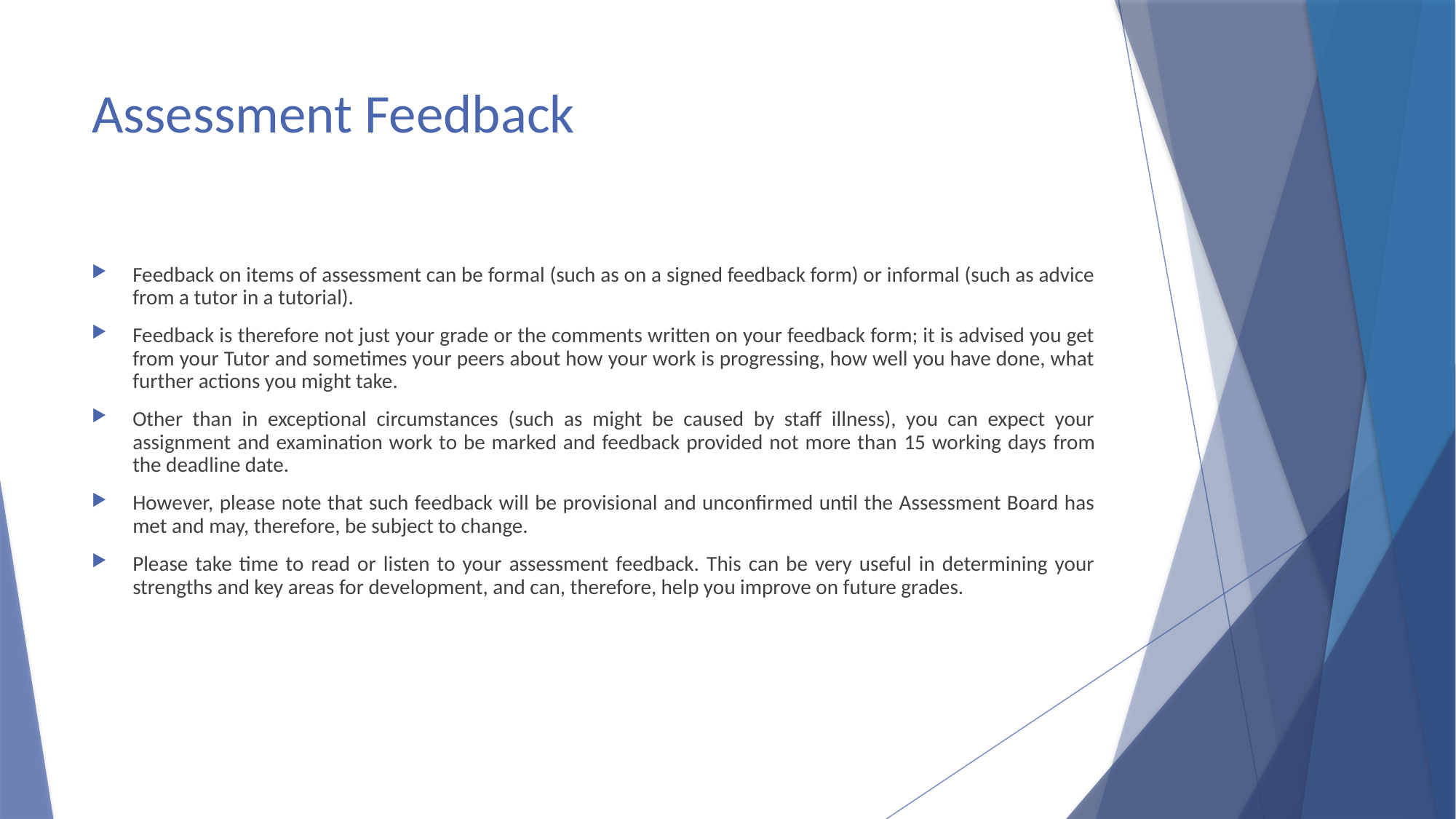

# Assessment Feedback
Feedback on items of assessment can be formal (such as on a signed feedback form) or informal (such as advice from a tutor in a tutorial).
Feedback is therefore not just your grade or the comments written on your feedback form; it is advised you get from your Tutor and sometimes your peers about how your work is progressing, how well you have done, what further actions you might take.
Other than in exceptional circumstances (such as might be caused by staff illness), you can expect your assignment and examination work to be marked and feedback provided not more than 15 working days from the deadline date.
However, please note that such feedback will be provisional and unconfirmed until the Assessment Board has met and may, therefore, be subject to change.
Please take time to read or listen to your assessment feedback. This can be very useful in determining your strengths and key areas for development, and can, therefore, help you improve on future grades.